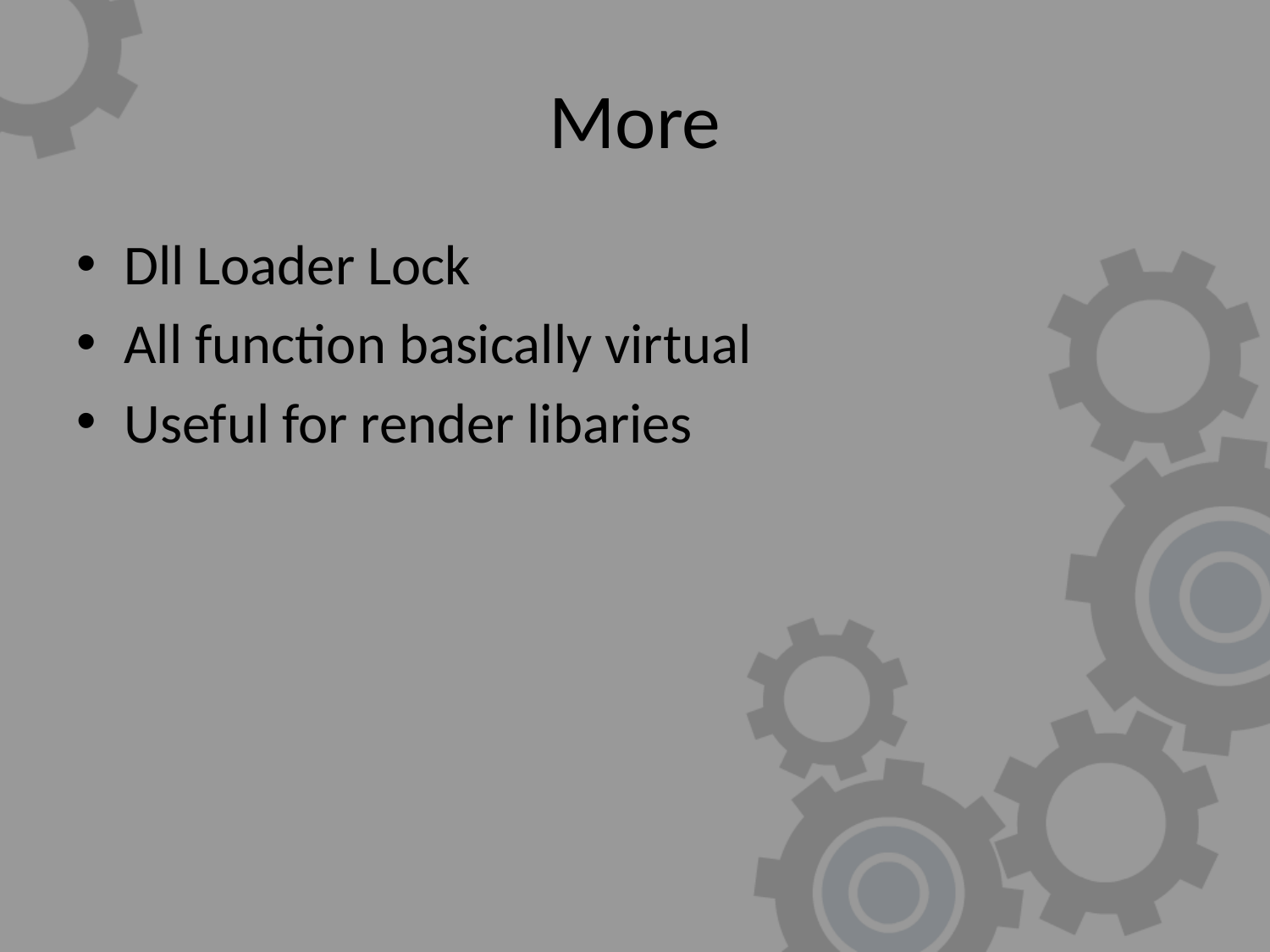

# More
Dll Loader Lock
All function basically virtual
Useful for render libaries